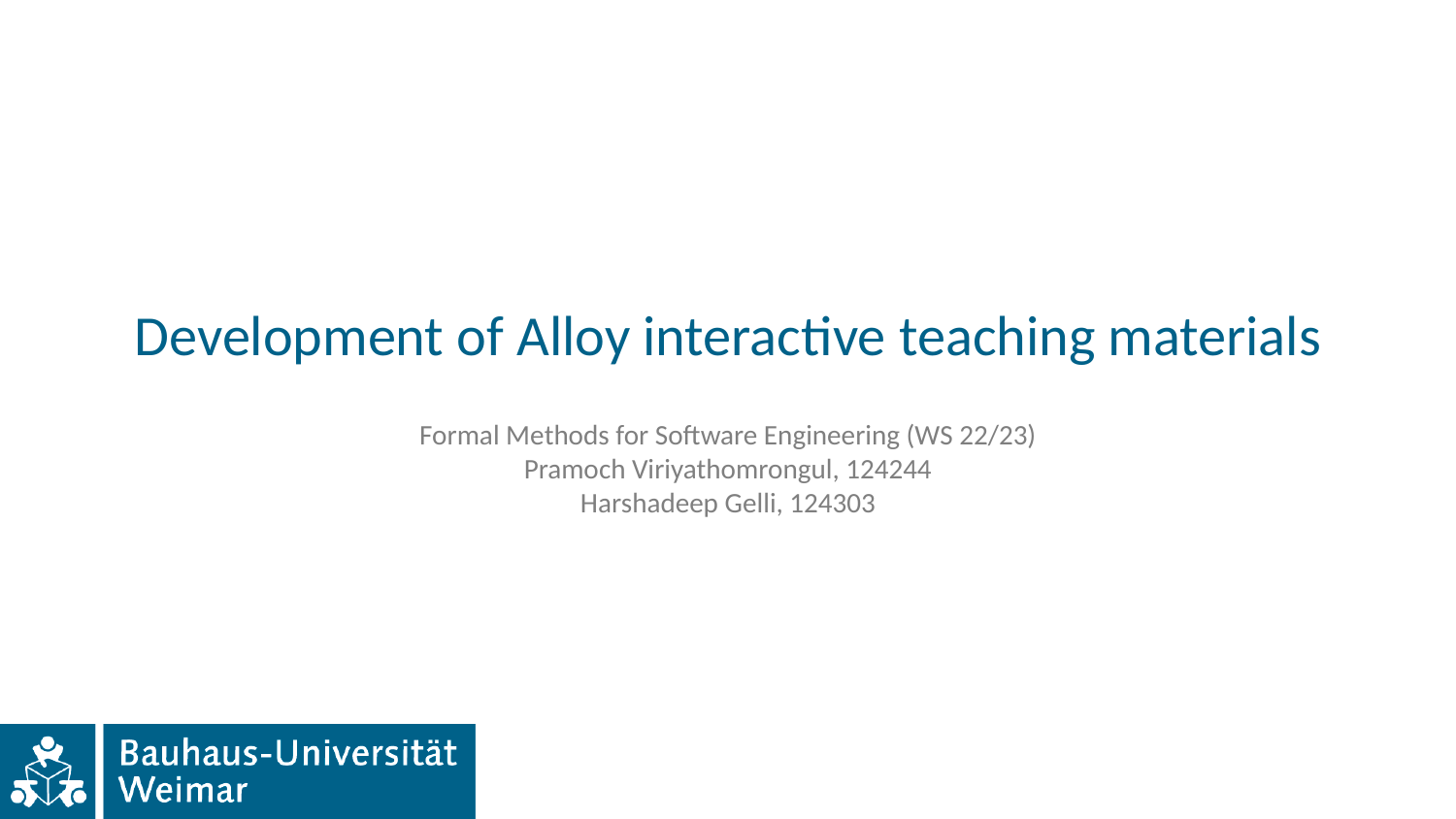

Development of Alloy interactive teaching materials
Formal Methods for Software Engineering (WS 22/23)
Pramoch Viriyathomrongul, 124244
Harshadeep Gelli, 124303